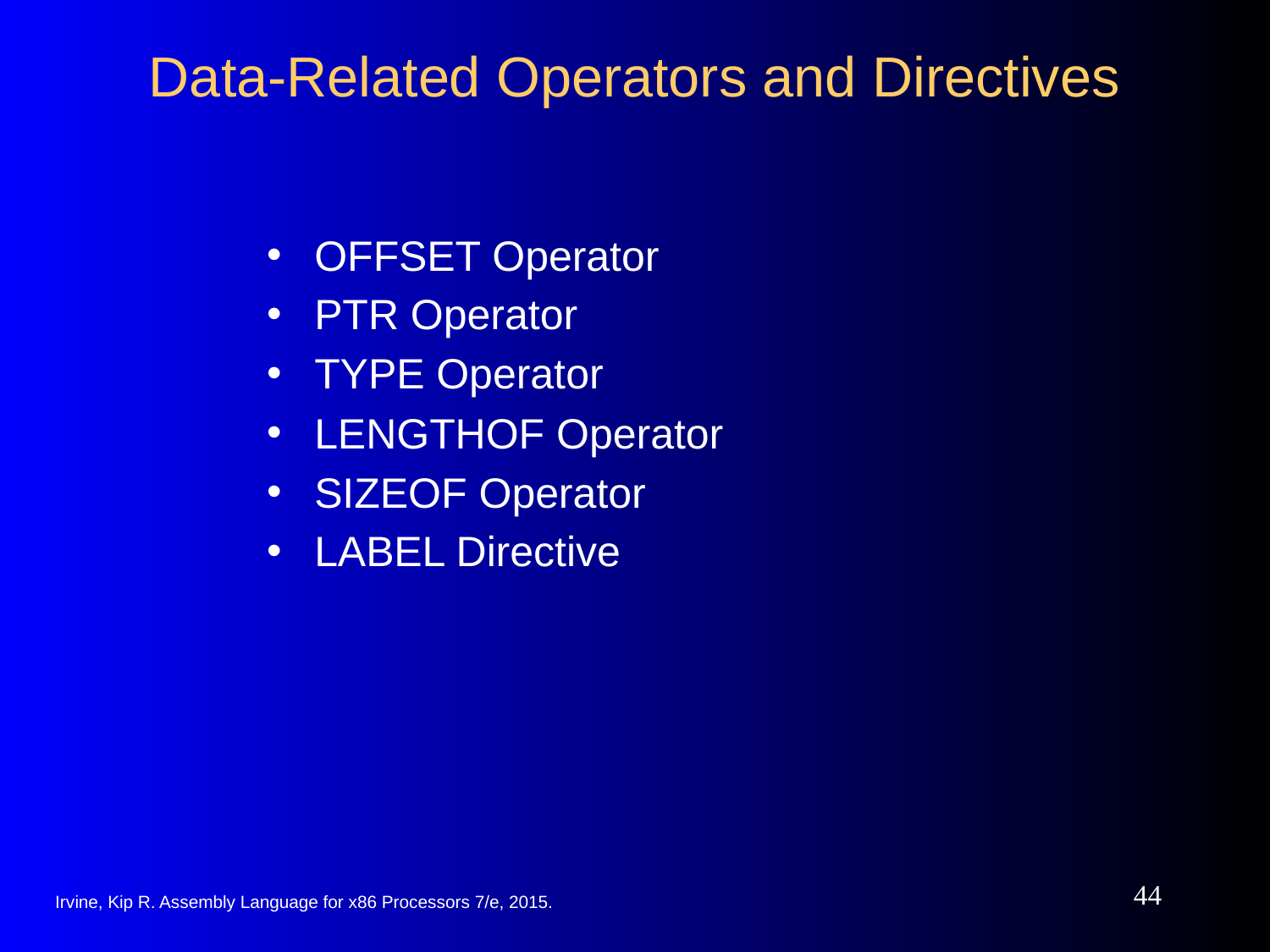

# Data-Related Operators and Directives
OFFSET Operator
PTR Operator
TYPE Operator
LENGTHOF Operator
SIZEOF Operator
LABEL Directive
44
Irvine, Kip R. Assembly Language for x86 Processors 7/e, 2015.